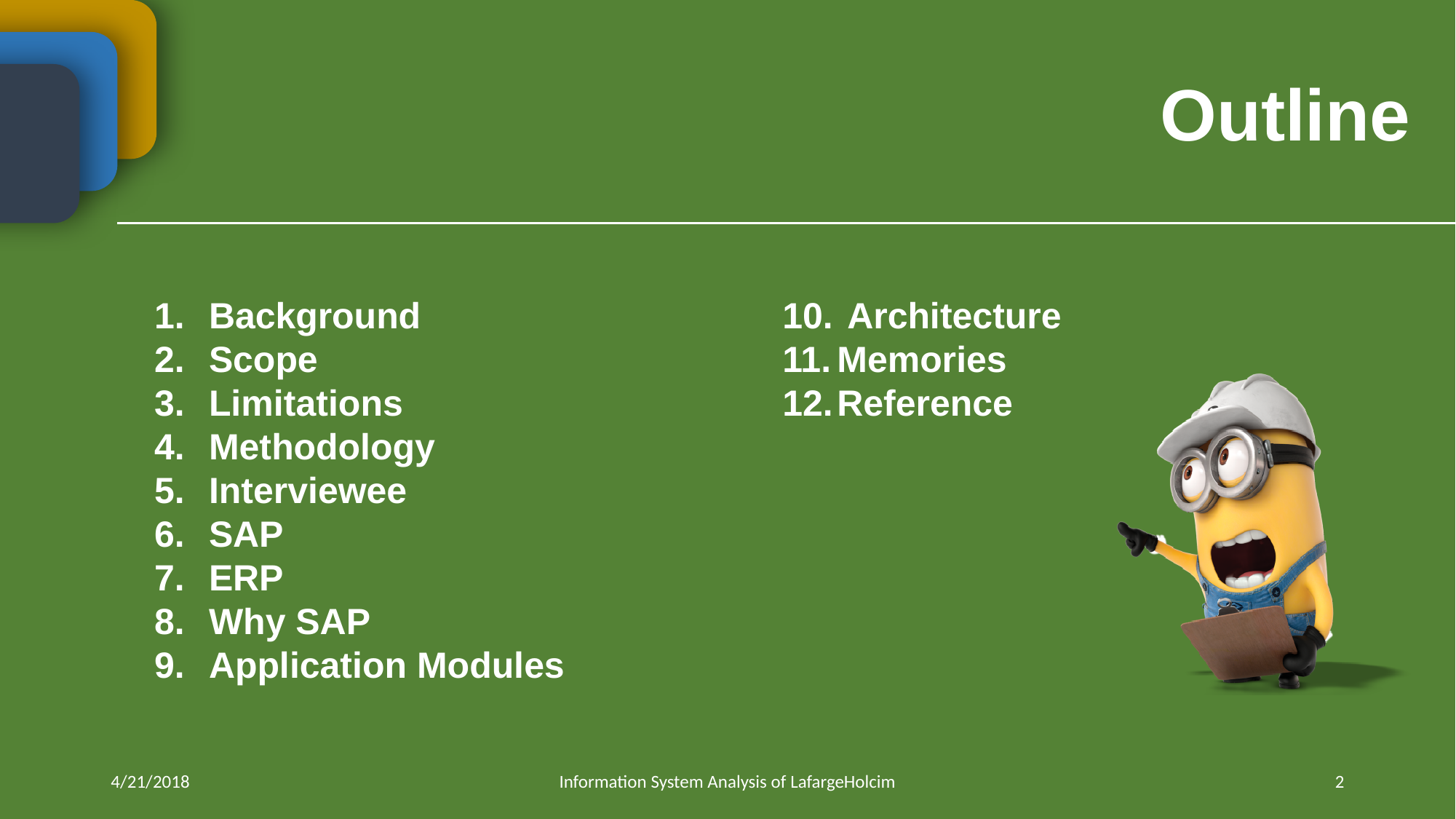

Outline

Background
Scope
Limitations
Methodology
Interviewee
SAP
ERP
Why SAP
Application Modules
 Architecture
Memories
Reference

4/21/2018
Information System Analysis of LafargeHolcim
2